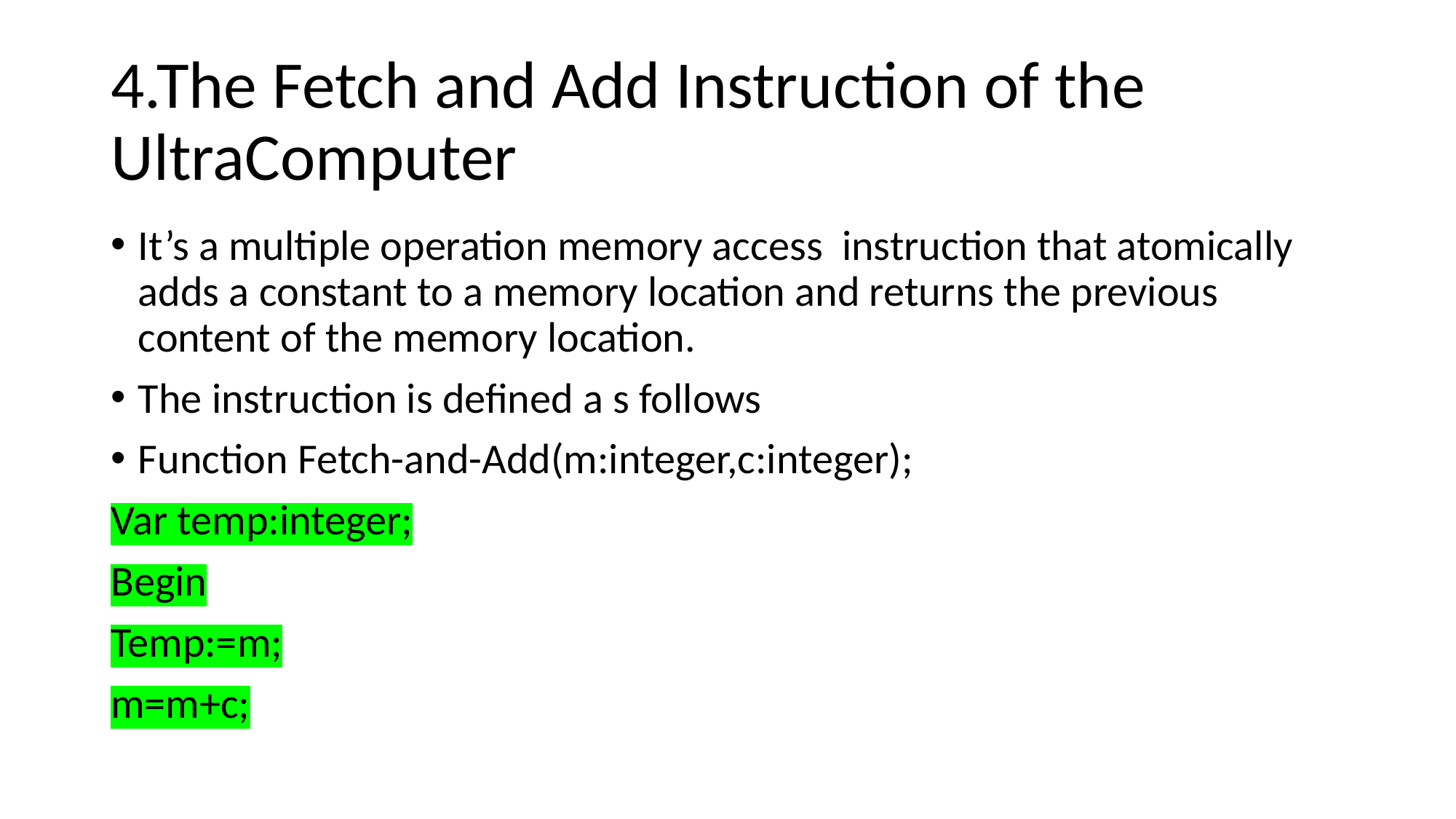

# 4.The Fetch and Add Instruction of the UltraComputer
It’s a multiple operation memory access  instruction that atomically adds a constant to a memory location and returns the previous content of the memory location.
The instruction is defined a s follows
Function Fetch-and-Add(m:integer,c:integer);
Var temp:integer;
Begin
Temp:=m;
m=m+c;